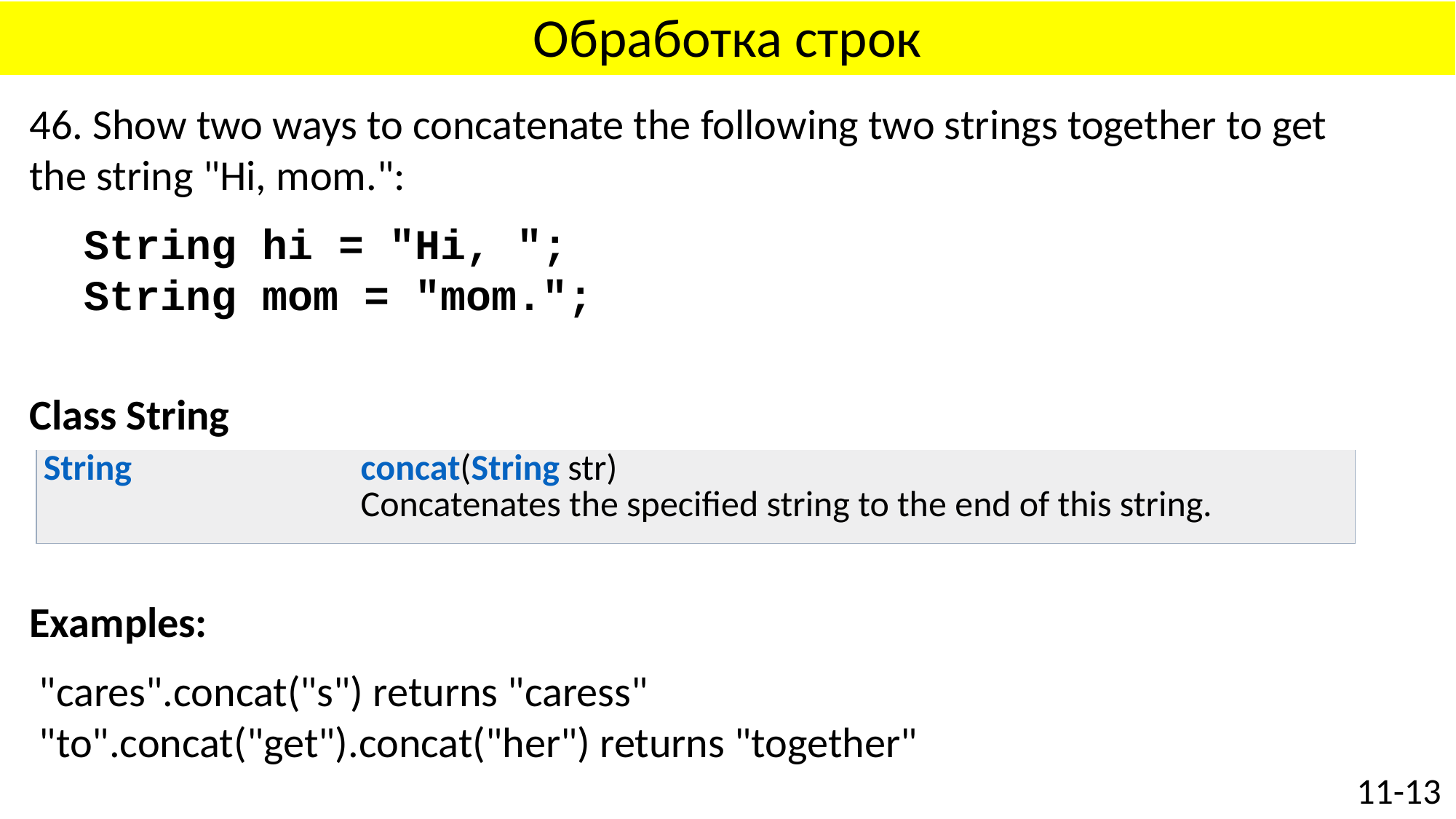

# Обработка строк
46. Show two ways to concatenate the following two strings together to get the string "Hi, mom.":
String hi = "Hi, ";
String mom = "mom.";

Class String

Examples:
 "cares".concat("s") returns "caress"
 "to".concat("get").concat("her") returns "together"
| String | concat(String str) Concatenates the specified string to the end of this string. |
| --- | --- |
11-13